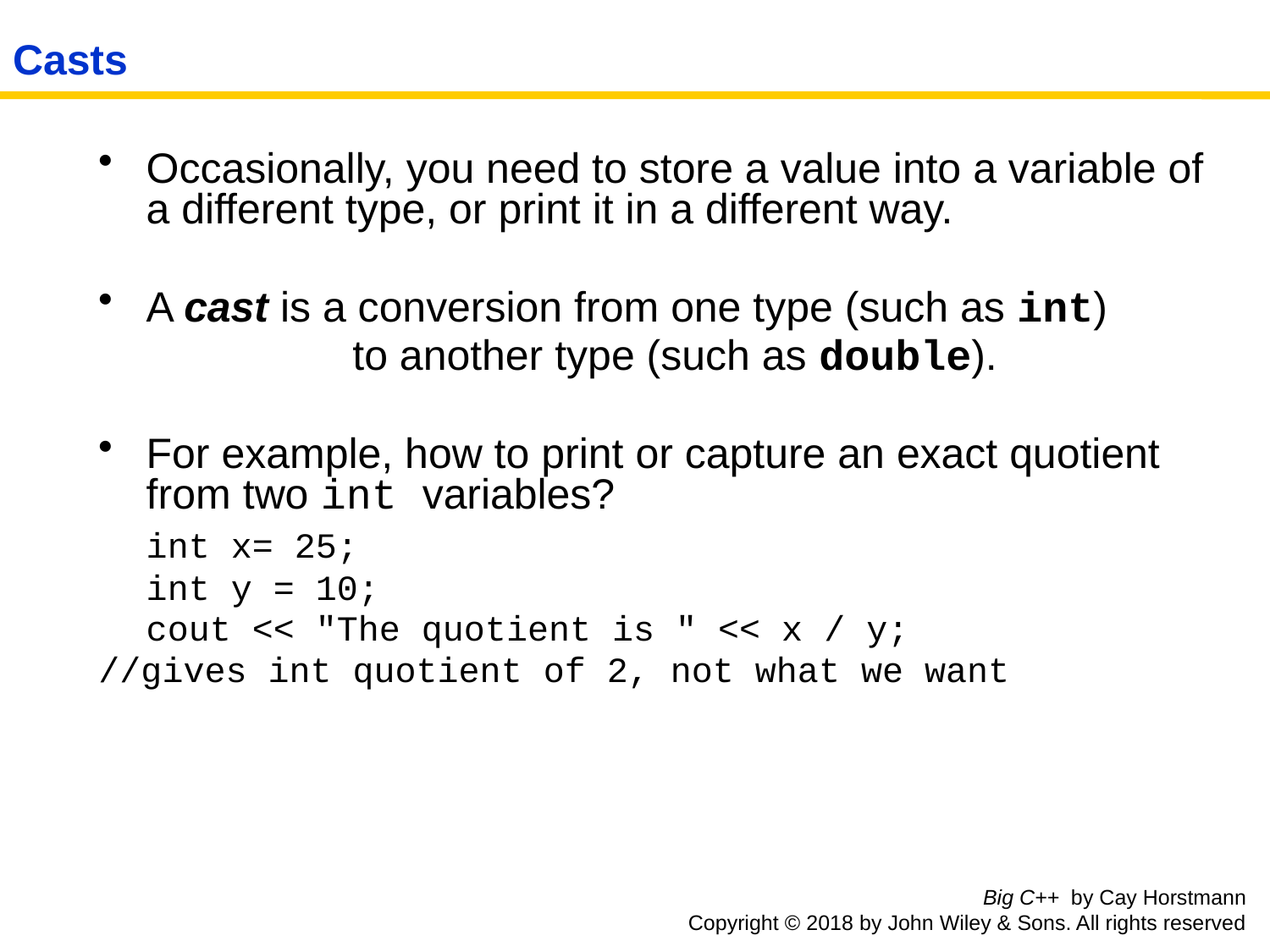

Casts

Occasionally, you need to store a value into a variable of a different type, or print it in a different way.

A cast is a conversion from one type (such as int)
		to another type (such as double).

For example, how to print or capture an exact quotient from two int variables?
	int x= 25;
	int y = 10;
	cout << "The quotient is " << x / y;
//gives int quotient of 2, not what we want

Big C++  by Cay Horstmann
Copyright © 2018 by John Wiley & Sons. All rights reserved